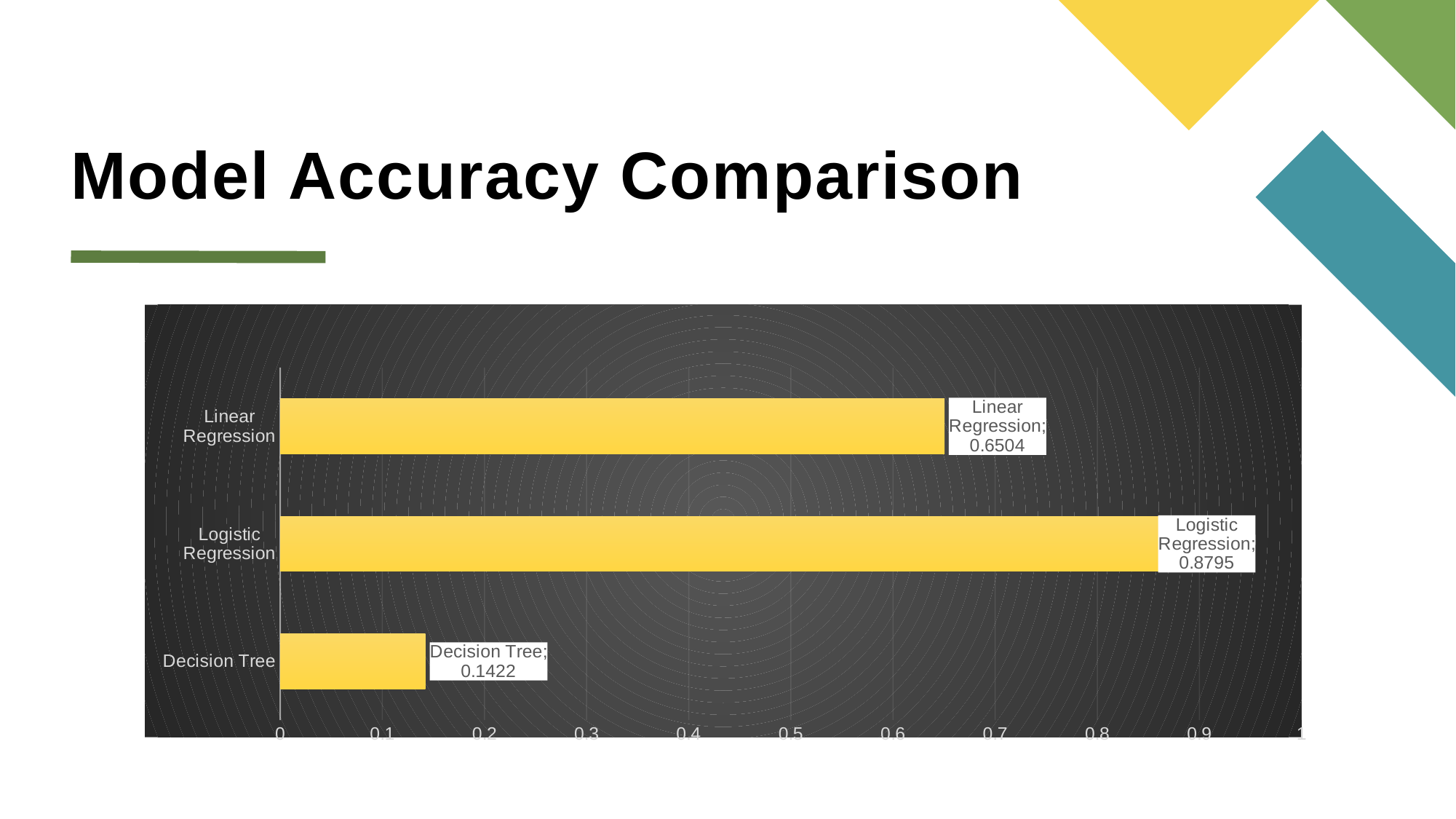

# Model Accuracy Comparison

### Chart

| Category | Series 1 |
|---|---|
| Decision Tree | 0.1422 |
| Logistic Regression | 0.8795 |
| Linear Regression | 0.6504 |